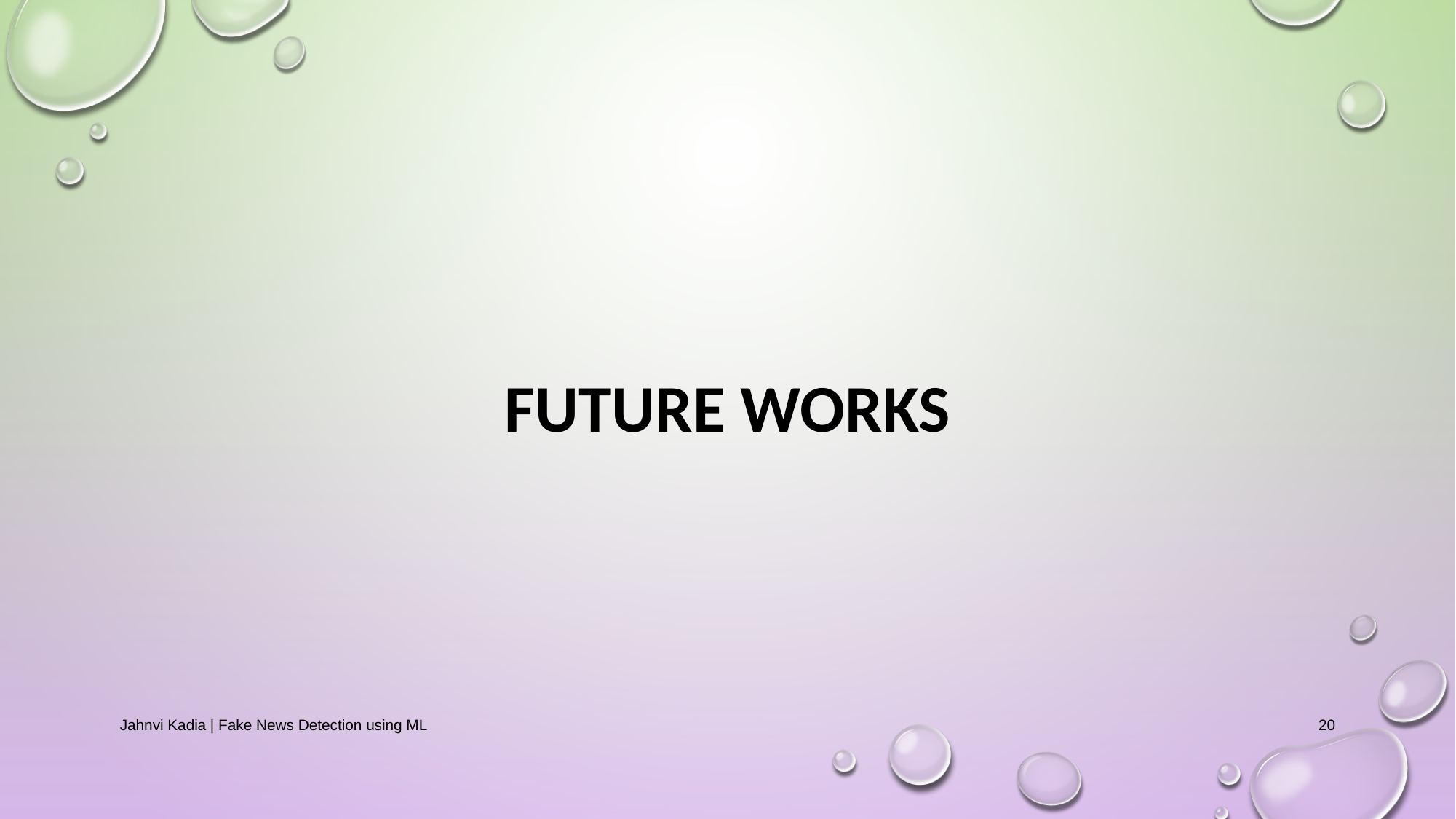

# Future works
Jahnvi Kadia | Fake News Detection using ML
20